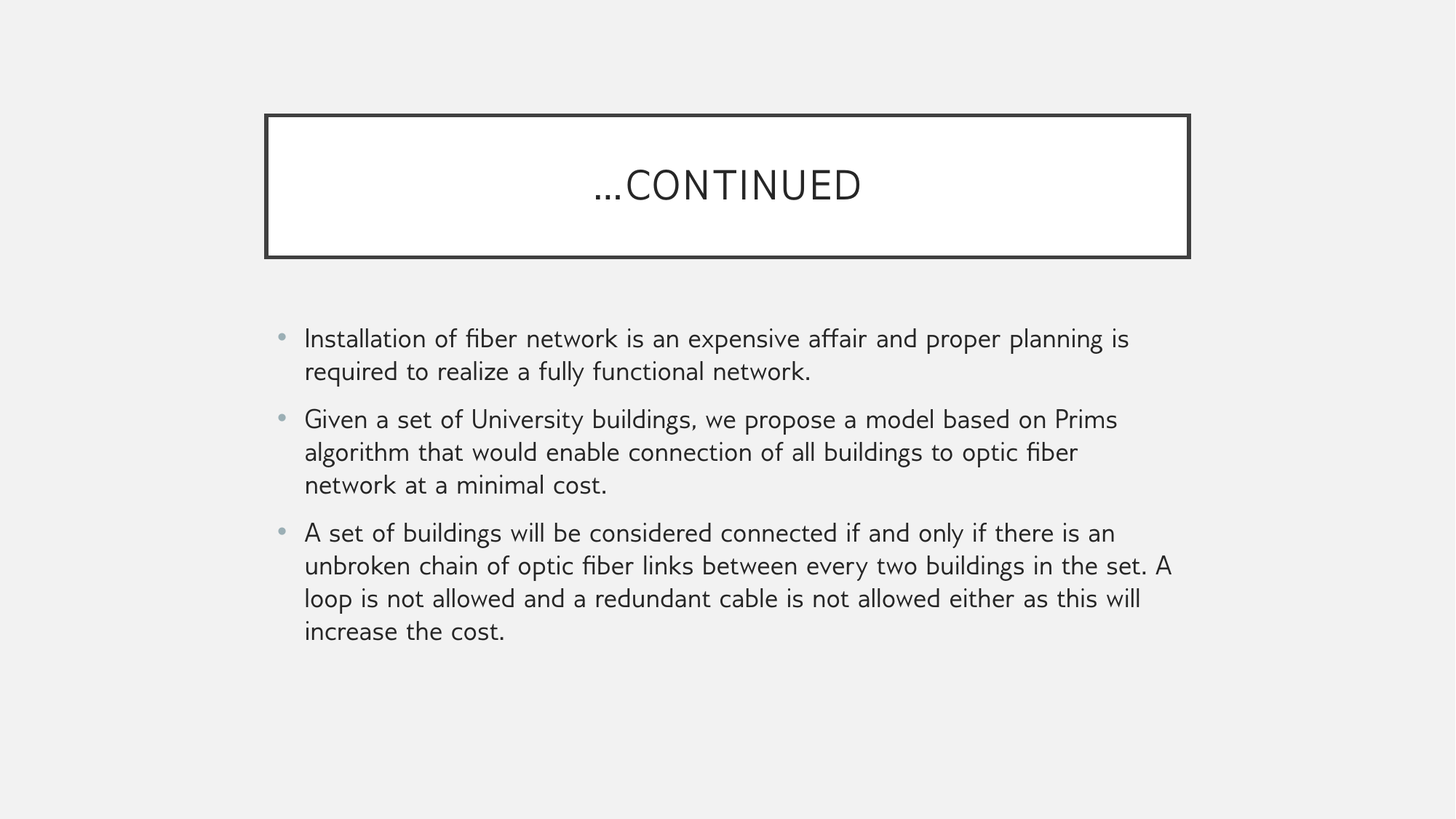

# …CONTINUED
Installation of fiber network is an expensive affair and proper planning is required to realize a fully functional network.
Given a set of University buildings, we propose a model based on Prims algorithm that would enable connection of all buildings to optic fiber network at a minimal cost.
A set of buildings will be considered connected if and only if there is an unbroken chain of optic fiber links between every two buildings in the set. A loop is not allowed and a redundant cable is not allowed either as this will increase the cost.